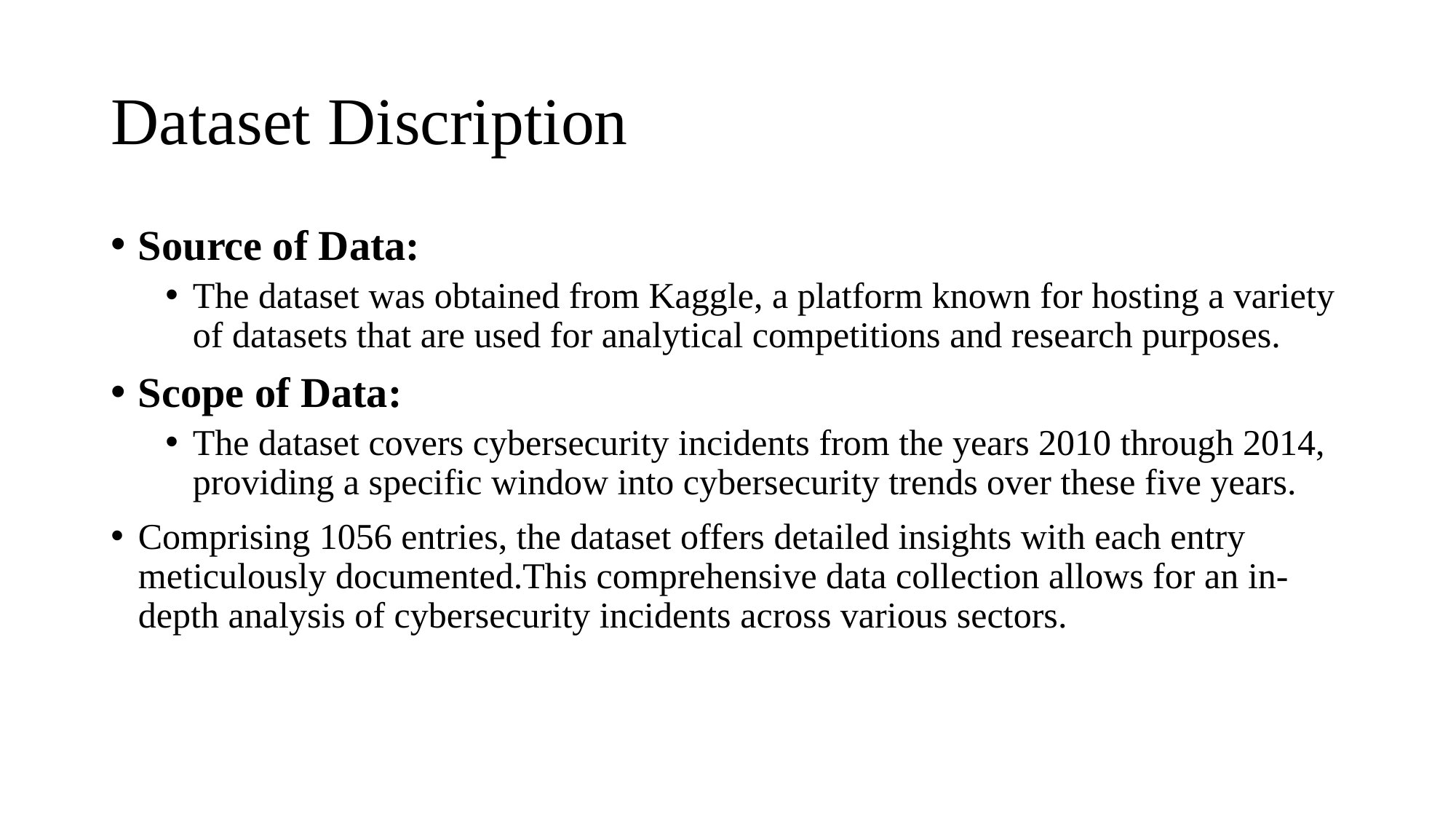

# Dataset Discription
Source of Data:
The dataset was obtained from Kaggle, a platform known for hosting a variety of datasets that are used for analytical competitions and research purposes.
Scope of Data:
The dataset covers cybersecurity incidents from the years 2010 through 2014, providing a specific window into cybersecurity trends over these five years.
Comprising 1056 entries, the dataset offers detailed insights with each entry meticulously documented.This comprehensive data collection allows for an in-depth analysis of cybersecurity incidents across various sectors.